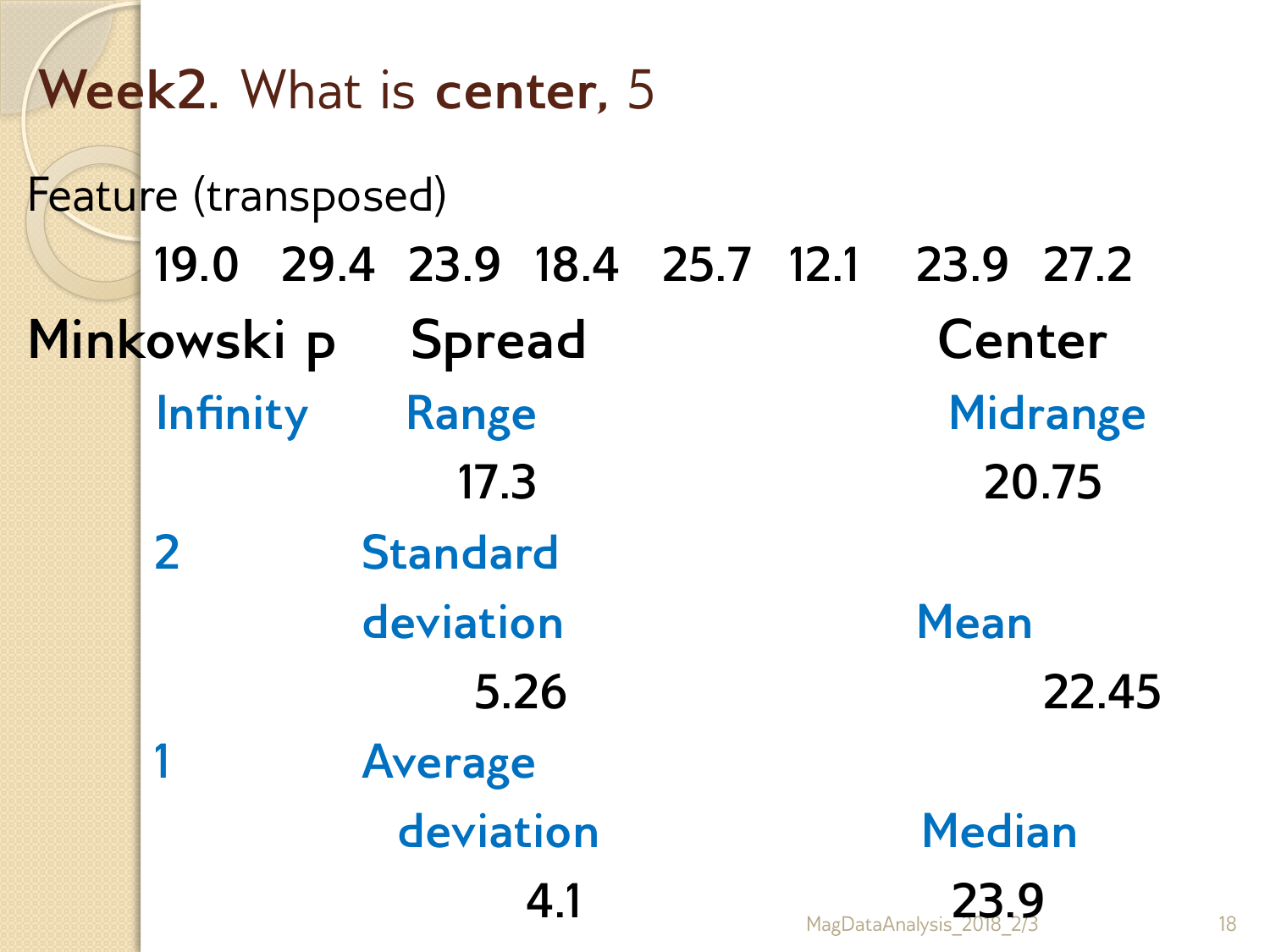

# Week2. What is center, 5
Feature (transposed)
	19.0	29.4	23.9	18.4	25.7	12.1	23.9	27.2
Minkowski p    Spread                   Center
        Infinity      Range	           	  Midrange
		           17.3	                    20.75
	2	     Standard
		     deviation	           	Mean
		            5.26		         	22.45
	1	     Average
                       deviation                    Median
                               4.1                       23.9
MagDataAnalysis_2018_2/3
18